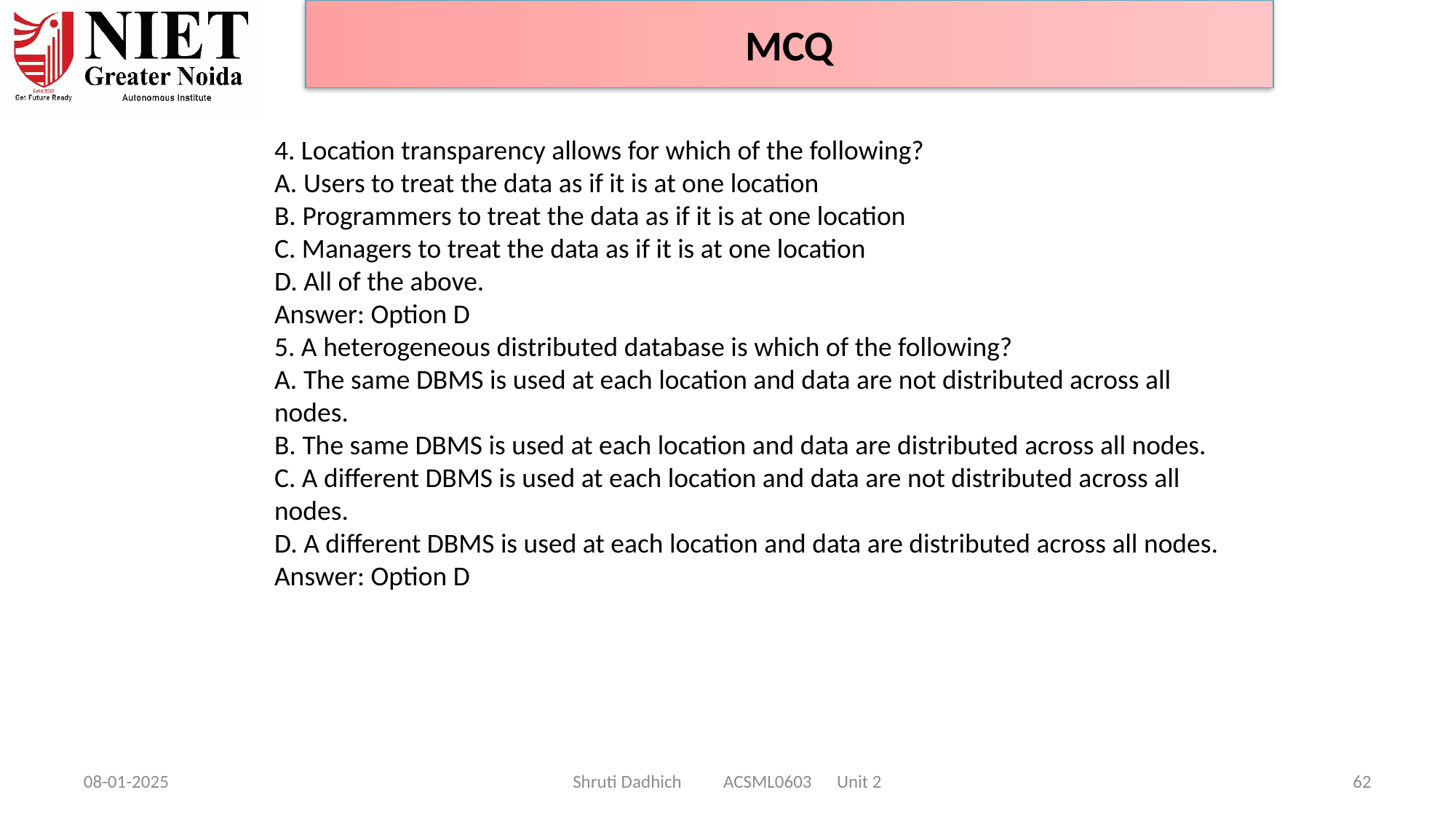

MCQ
4. Location transparency allows for which of the following?
A. Users to treat the data as if it is at one location
B. Programmers to treat the data as if it is at one location
C. Managers to treat the data as if it is at one location
D. All of the above.
Answer: Option D
5. A heterogeneous distributed database is which of the following?
A. The same DBMS is used at each location and data are not distributed across all nodes.
B. The same DBMS is used at each location and data are distributed across all nodes.
C. A different DBMS is used at each location and data are not distributed across all nodes.
D. A different DBMS is used at each location and data are distributed across all nodes.
Answer: Option D

08-01-2025
Shruti Dadhich          ACSML0603      Unit 2
62